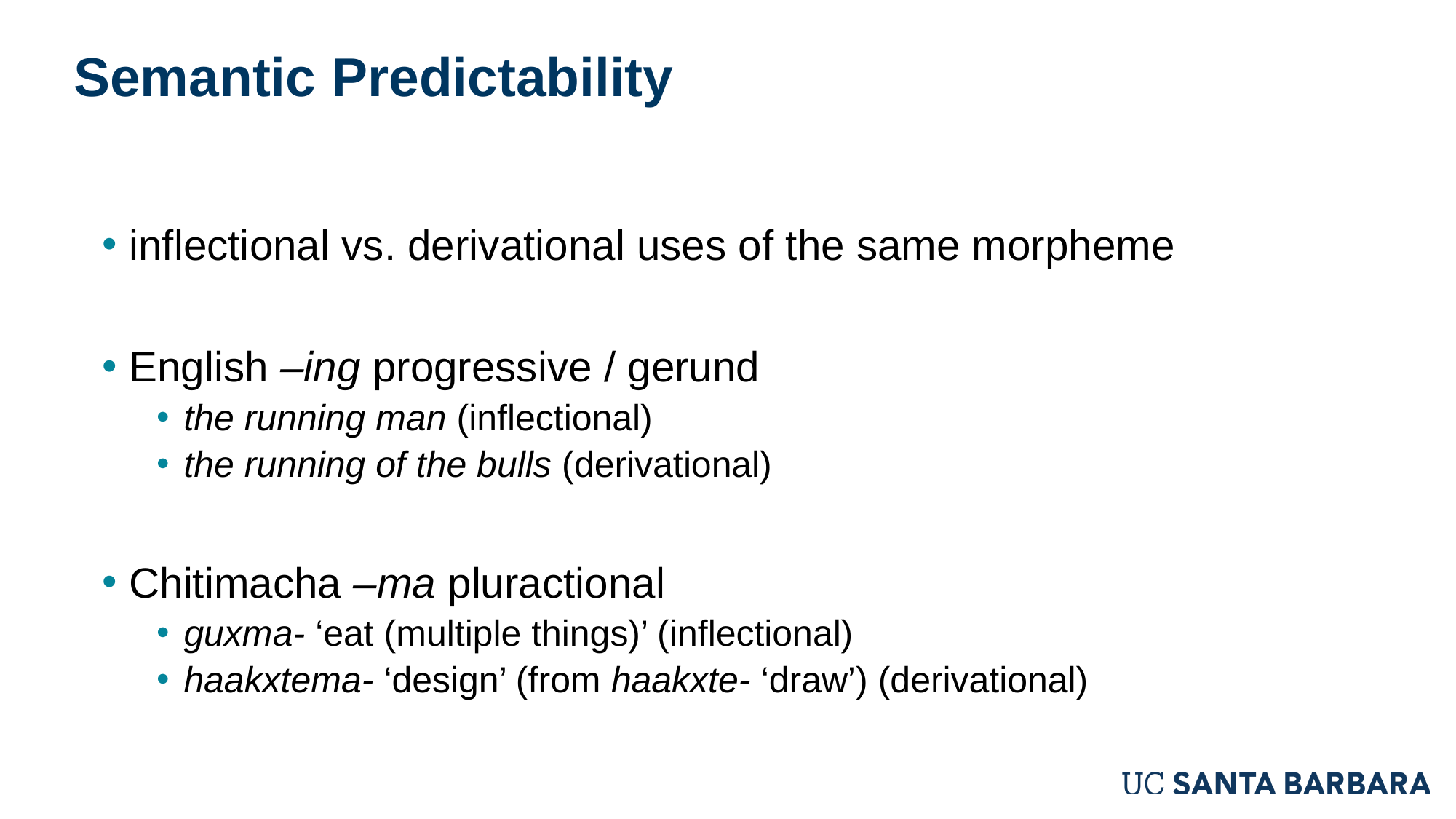

# Semantic Predictability
inflectional vs. derivational uses of the same morpheme

English –ing progressive / gerund
the running man (inflectional)
the running of the bulls (derivational)

Chitimacha –ma pluractional
guxma- ‘eat (multiple things)’ (inflectional)
haakxtema- ‘design’ (from haakxte- ‘draw’) (derivational)